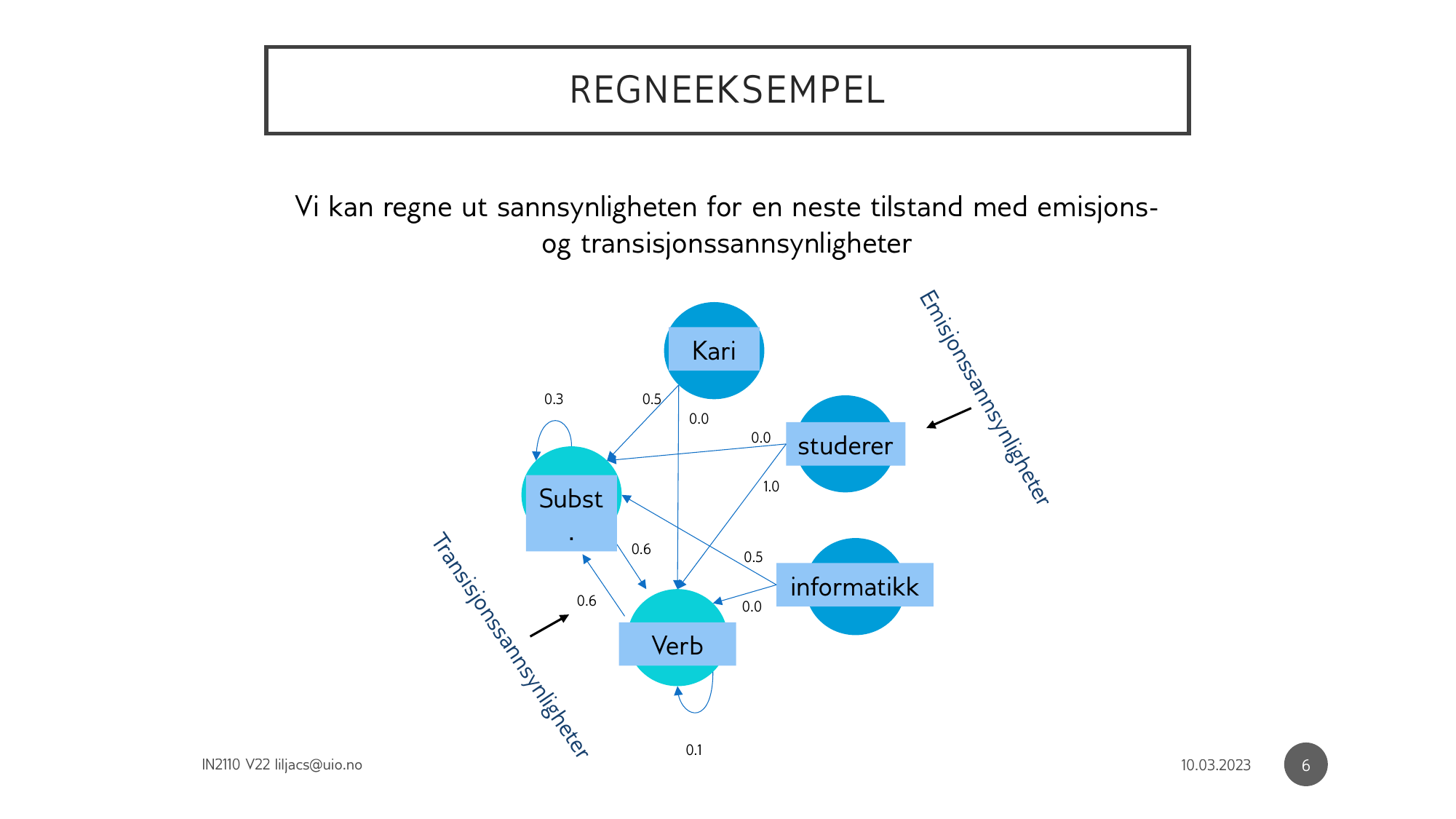

# Regneeksempel
Vi kan regne ut sannsynligheten for en neste tilstand med emisjons- og transisjonssannsynligheter

Kari
Emisjonssannsynligheter
0.5
0.3

0.0
0.0
studerer

1.0
Subst.
0.6

0.5
informatikk
0.6

0.0
Verb
Transisjonssannsynligheter
0.1
6
IN2110 V22 liljacs@uio.no
10.03.2023